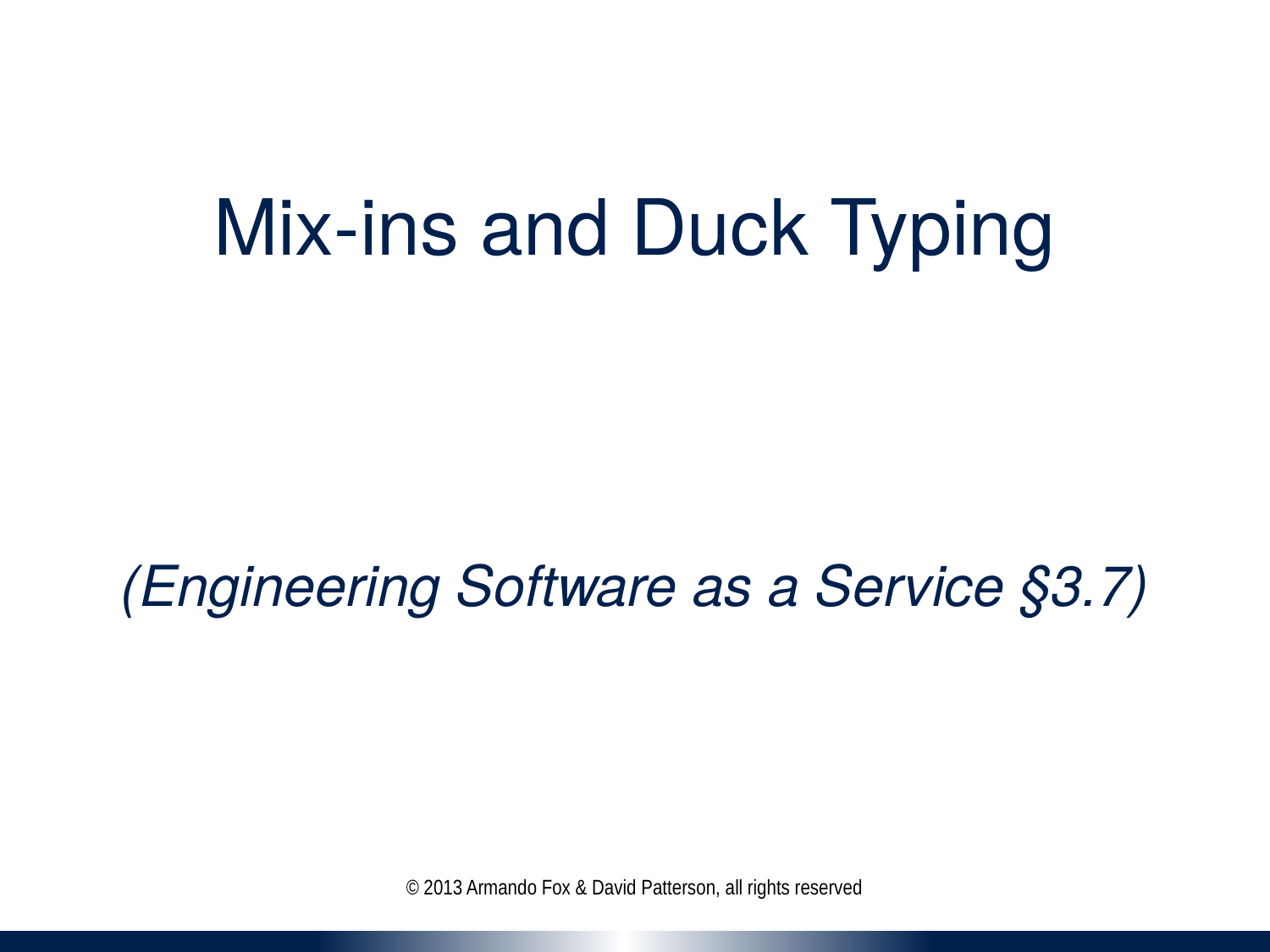

# Mix-ins and Duck Typing (Engineering Software as a Service §3.7)
© 2013 Armando Fox & David Patterson, all rights reserved